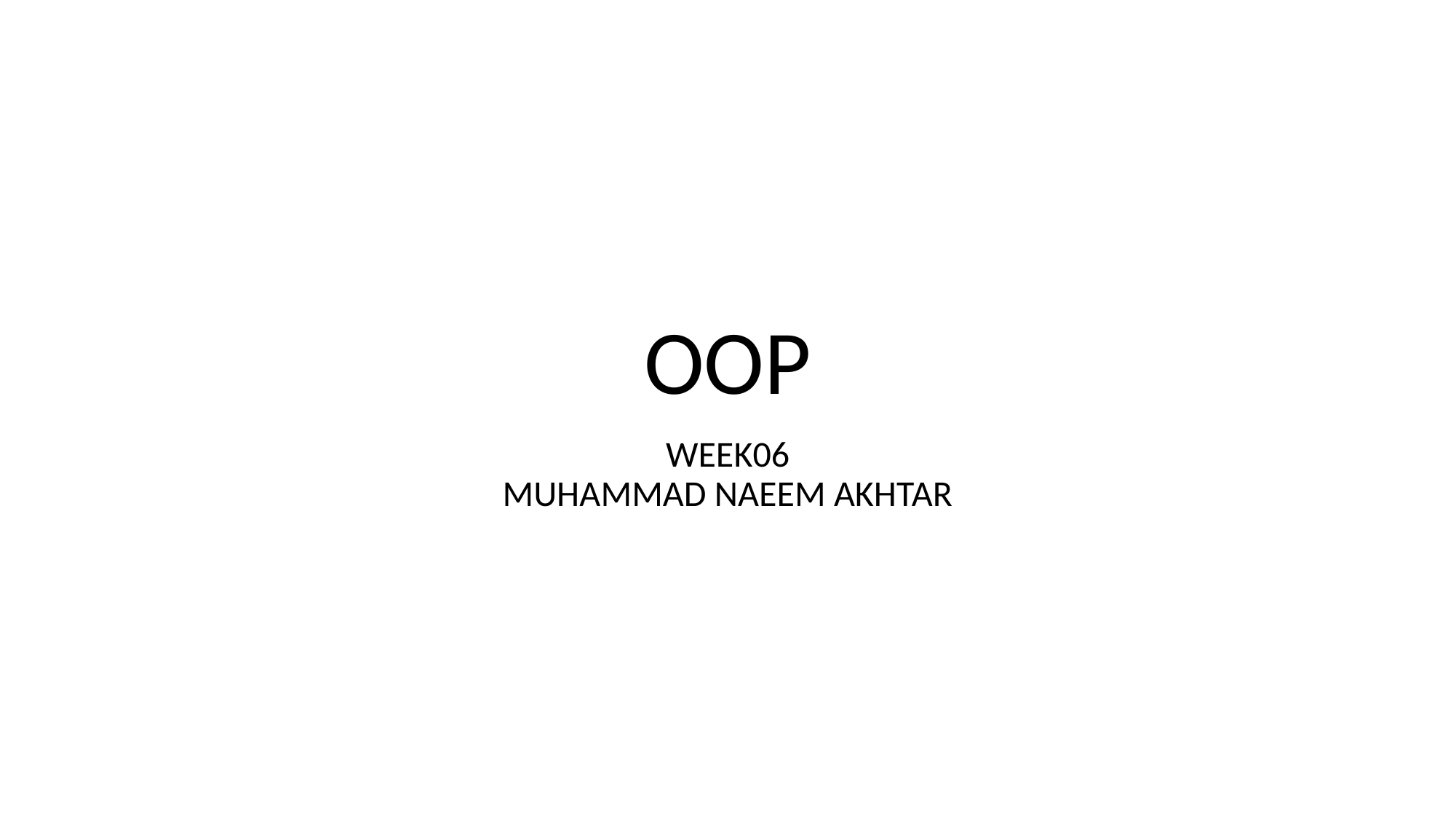

# OOP
WEEK06
MUHAMMAD NAEEM AKHTAR
1